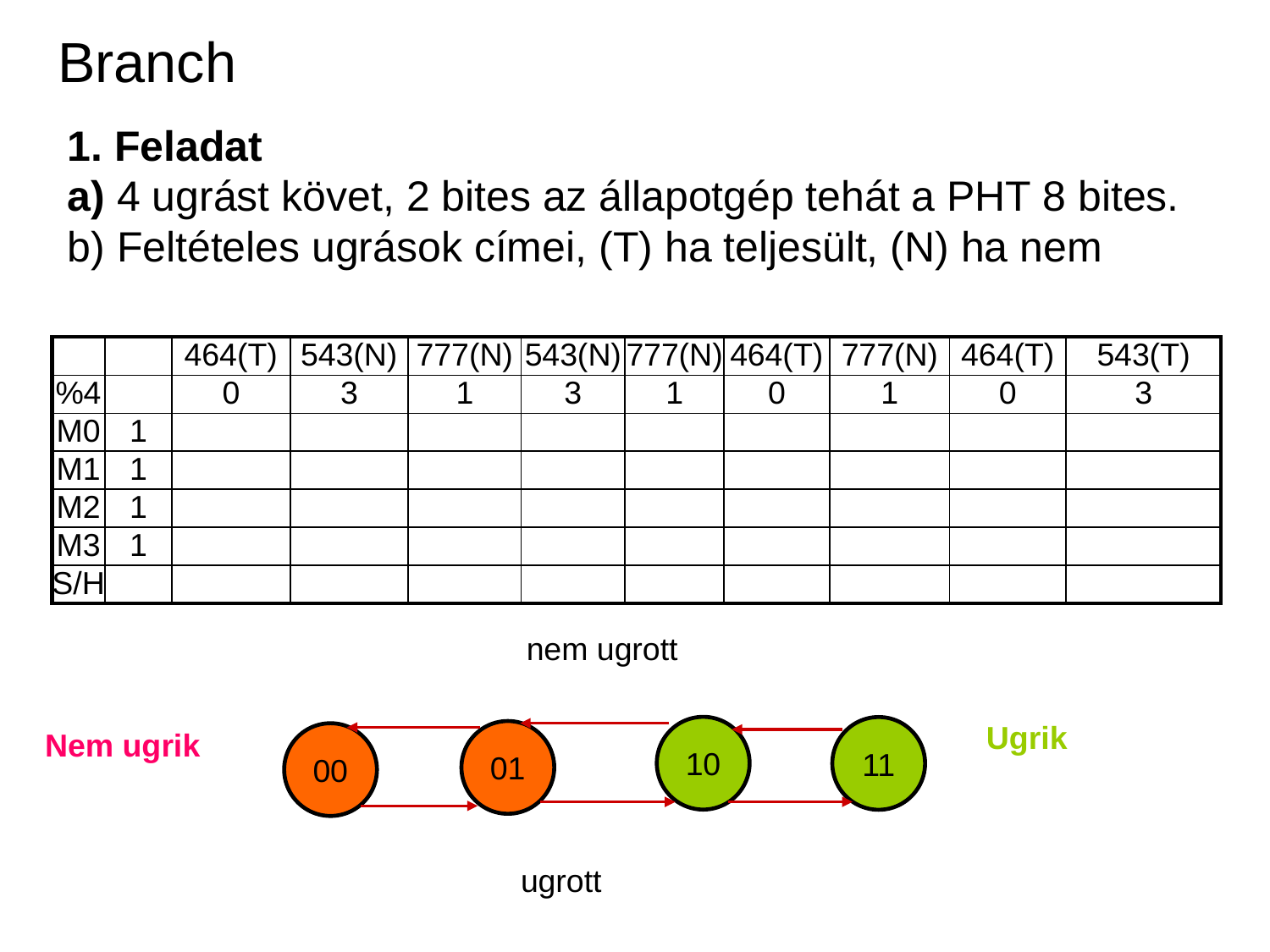

Branch
1. Feladat
a) 4 ugrást követ, 2 bites az állapotgép tehát a PHT 8 bites.
b) Feltételes ugrások címei, (T) ha teljesült, (N) ha nem
|  |  | 464(T) | 543(N) | 777(N) | 543(N) | 777(N) | 464(T) | 777(N) | 464(T) | 543(T) |
| --- | --- | --- | --- | --- | --- | --- | --- | --- | --- | --- |
| %4 |  | 0 | 3 | 1 | 3 | 1 | 0 | 1 | 0 | 3 |
| M0 | 1 |  |  |  |  |  |  |  |  |  |
| M1 | 1 |  |  |  |  |  |  |  |  |  |
| M2 | 1 |  |  |  |  |  |  |  |  |  |
| M3 | 1 |  |  |  |  |  |  |  |  |  |
| S/H |  |  |  |  |  |  |  |  |  |  |
nem ugrott
Ugrik
10
11
Nem ugrik
01
00
ugrott